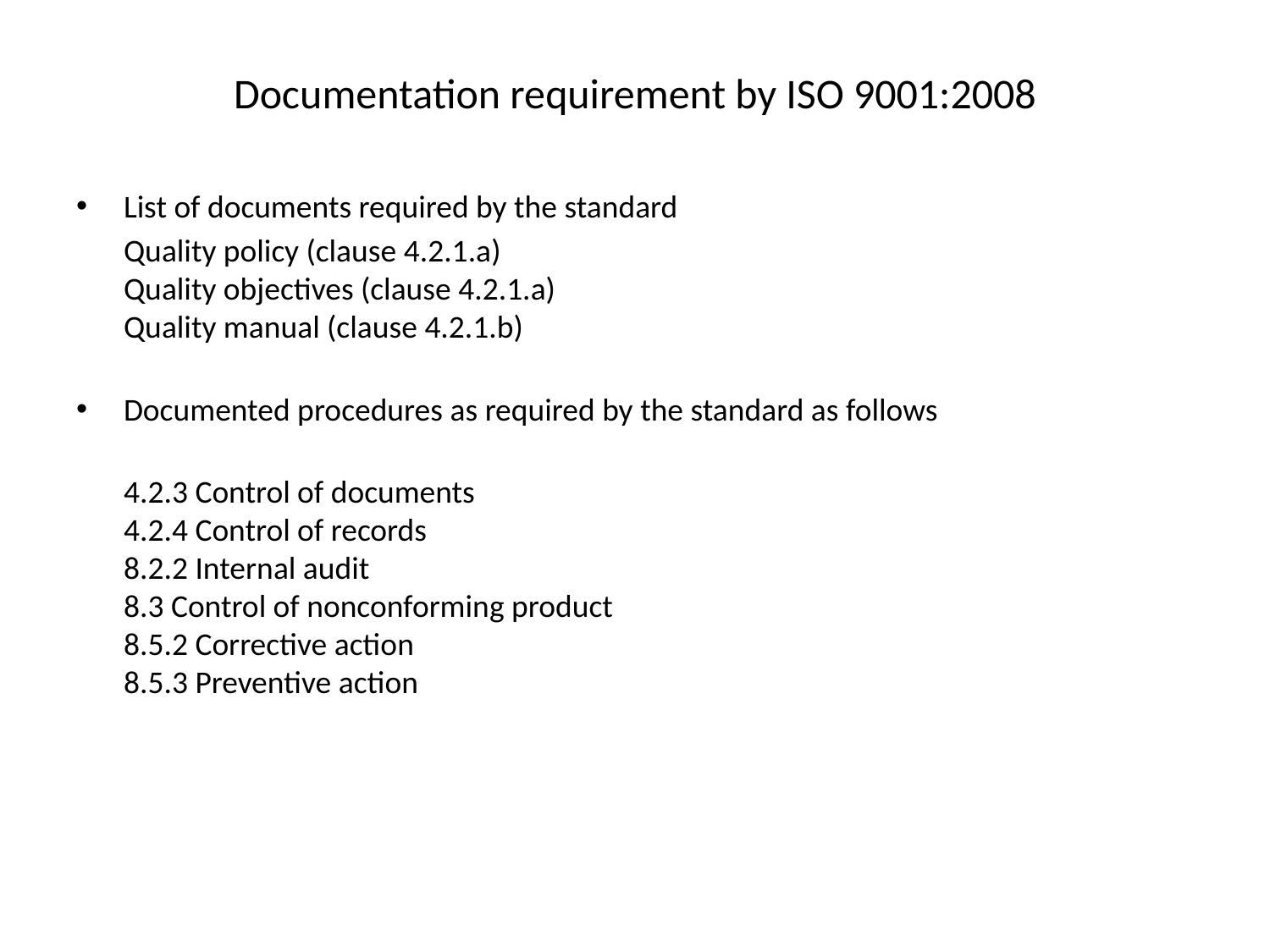

Documentation requirement by ISO 9001:2008
List of documents required by the standard
	Quality policy (clause 4.2.1.a)
Quality objectives (clause 4.2.1.a)
Quality manual (clause 4.2.1.b)
Documented procedures as required by the standard as follows
4.2.3 Control of documents
4.2.4 Control of records
8.2.2 Internal audit
8.3 Control of nonconforming product
8.5.2 Corrective action
8.5.3 Preventive action